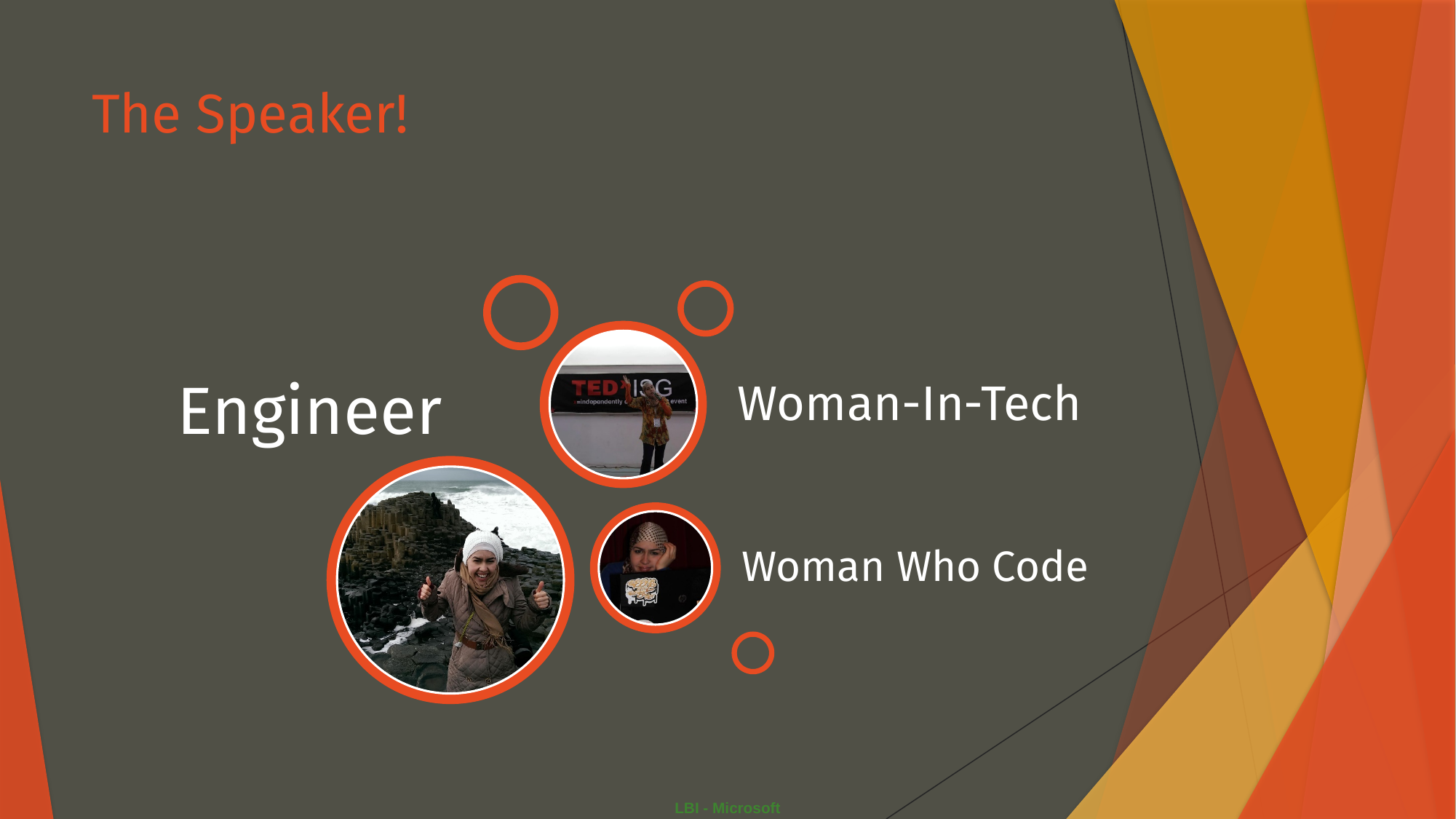

# The Speaker!
Engineer
Woman Who Code
Woman-In-Tech